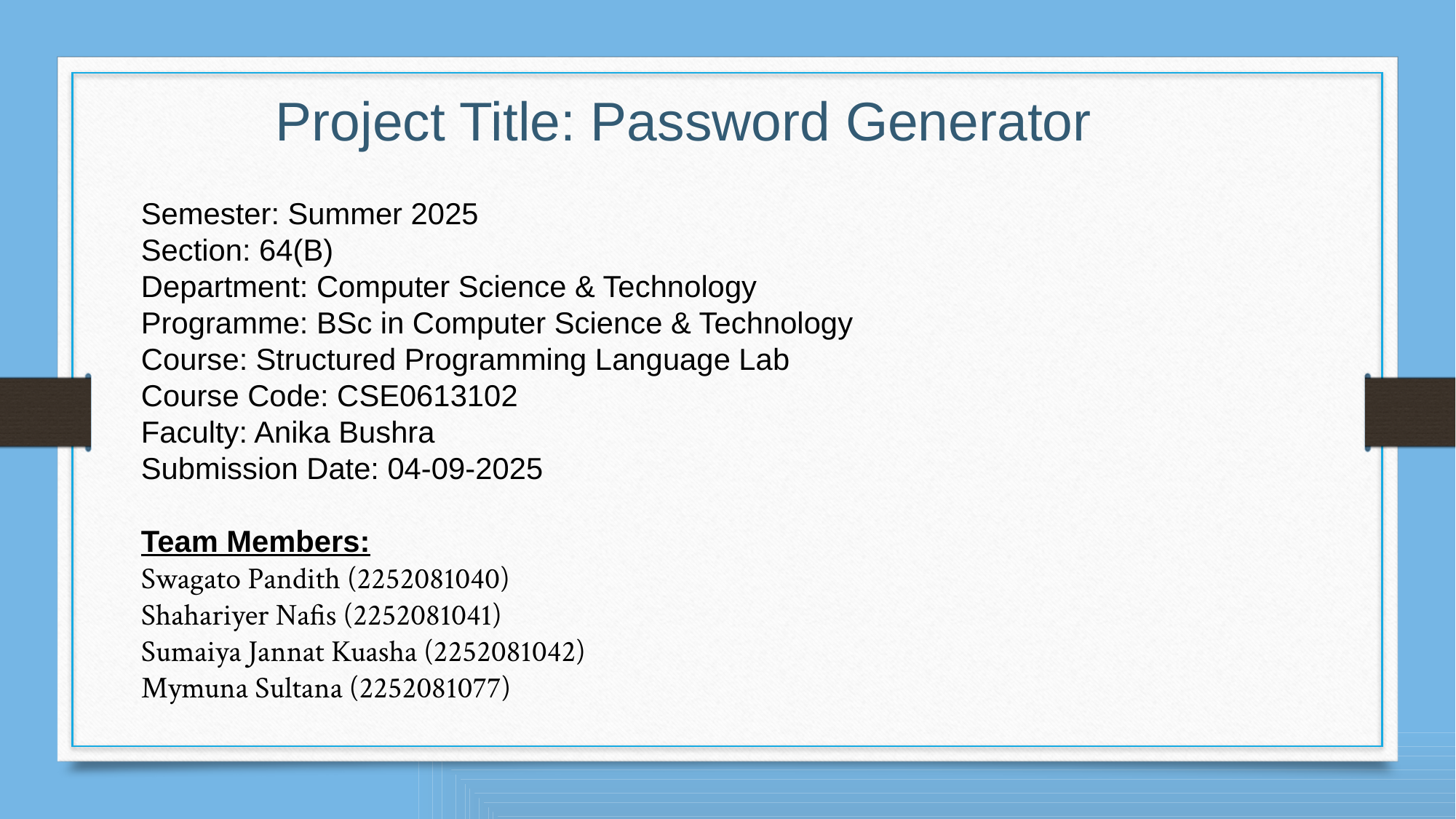

Project Title: Password Generator
Semester: Summer 2025
Section: 64(B)
Department: Computer Science & Technology
Programme: BSc in Computer Science & Technology
Course: Structured Programming Language Lab
Course Code: CSE0613102
Faculty: Anika Bushra
Submission Date: 04-09-2025

Team Members:
Swagato Pandith (2252081040)
Shahariyer Nafis (2252081041)
Sumaiya Jannat Kuasha (2252081042)
Mymuna Sultana (2252081077)